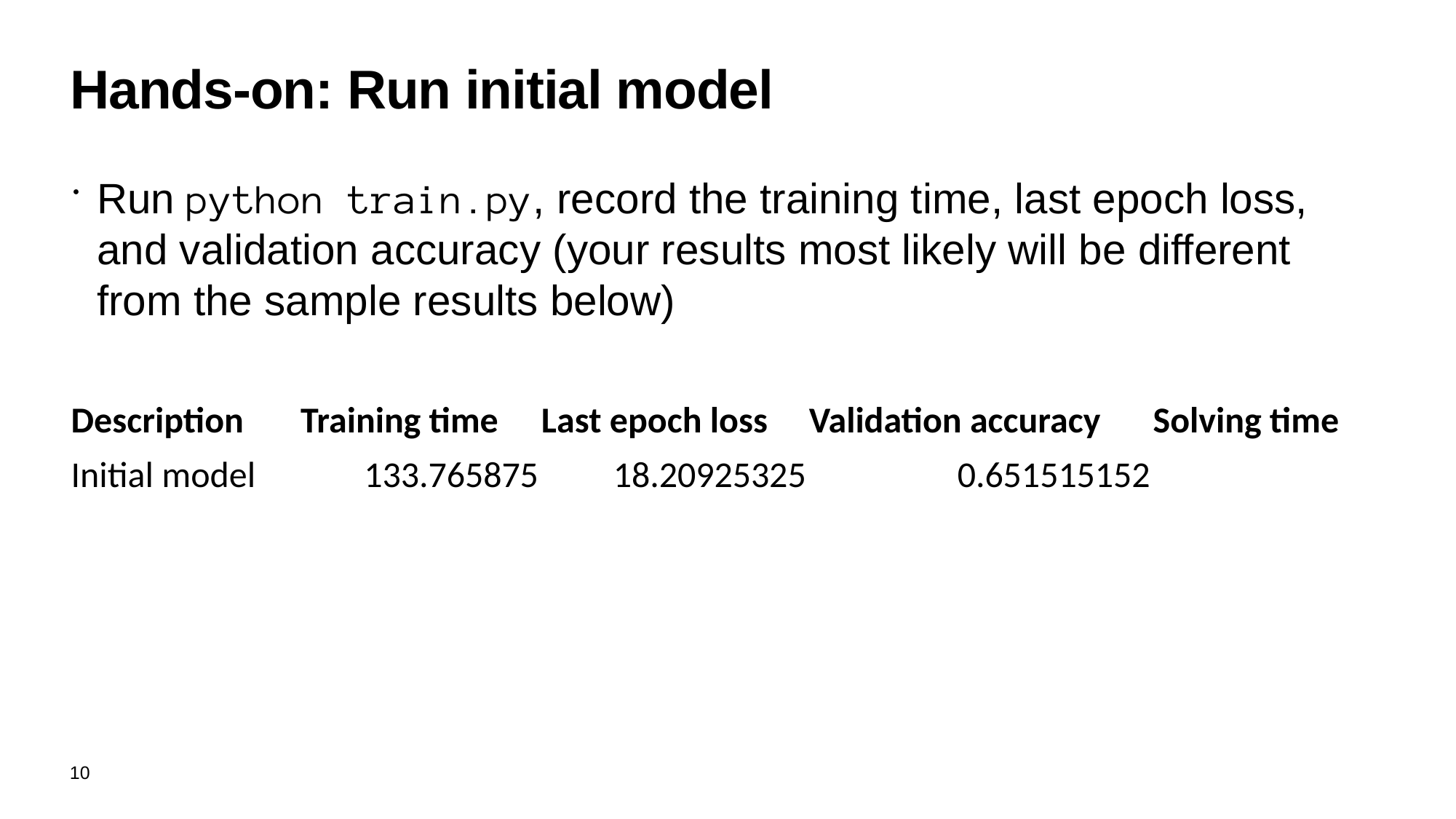

# Hands-on: Run initial model
Run python train.py, record the training time, last epoch loss, and validation accuracy (your results most likely will be different from the sample results below)
| Description | Training time | Last epoch loss | Validation accuracy | Solving time |
| --- | --- | --- | --- | --- |
| Initial model | 133.765875 | 18.20925325 | 0.651515152 |  |